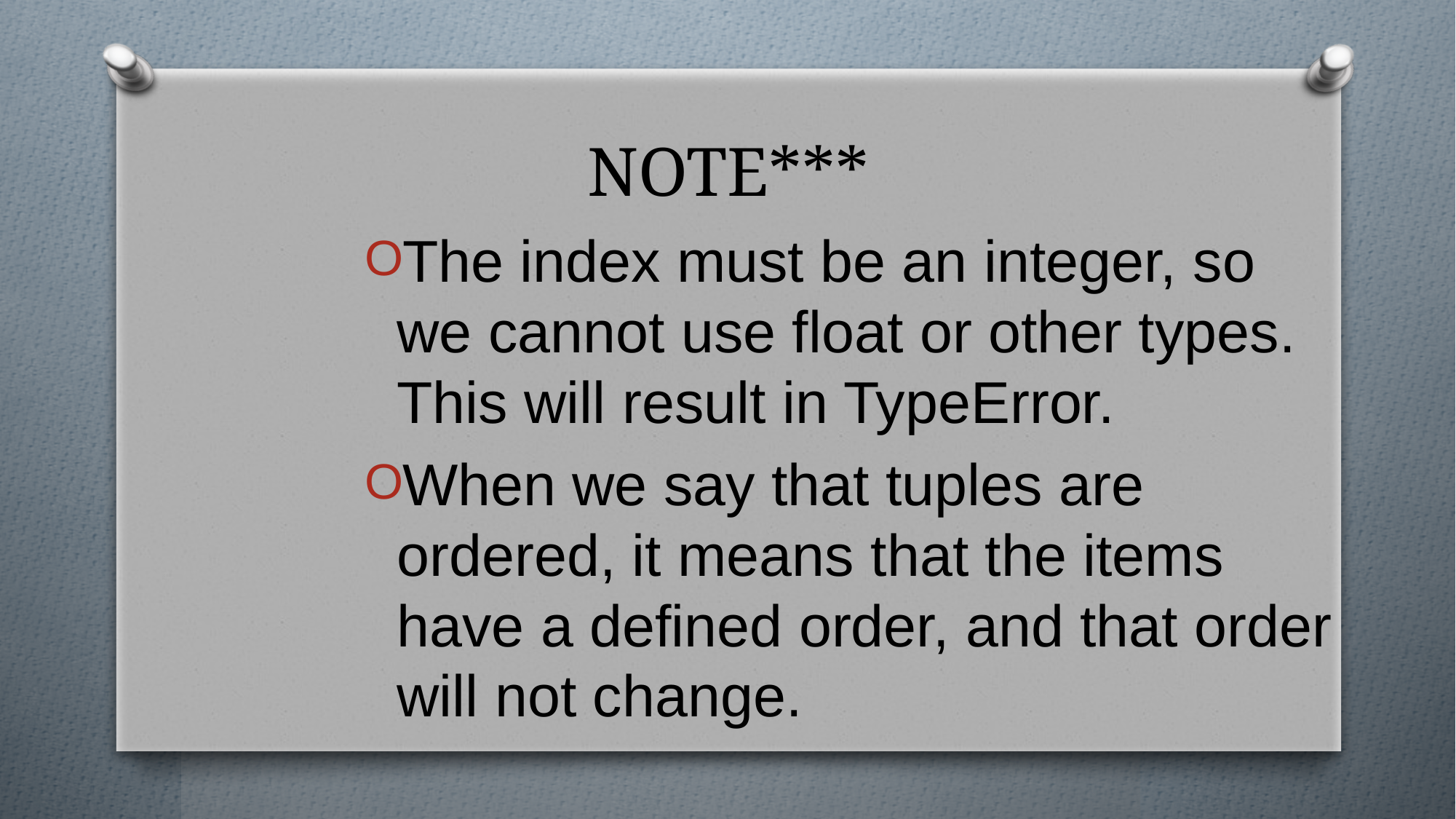

# NOTE***
The index must be an integer, so we cannot use float or other types. This will result in TypeError.
When we say that tuples are ordered, it means that the items have a defined order, and that order will not change.